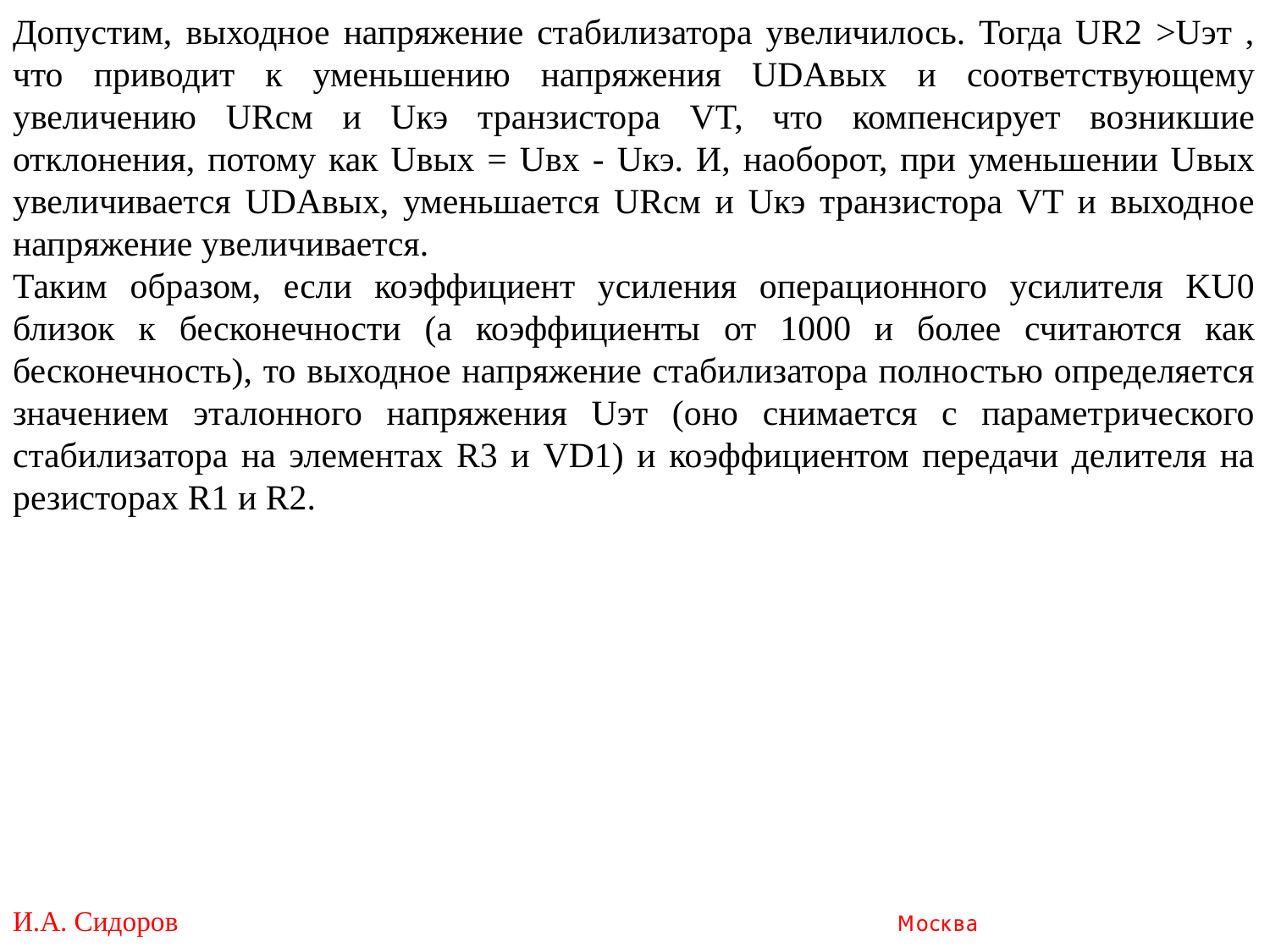

Допустим, выходное напряжение стабилизатора увеличилось. Тогда UR2 >Uэт , что приводит к уменьшению напряжения UDAвых и соответствующему увеличению URсм и Uкэ транзистора VT, что компенсирует возникшие отклонения, потому как Uвых = Uвх - Uкэ. И, наоборот, при уменьшении Uвых увеличивается UDAвых, уменьшается URсм и Uкэ транзистора VT и выходное напряжение увеличивается.
Таким образом, если коэффициент усиления операционного усилителя KU0 близок к бесконечности (а коэффициенты от 1000 и более считаются как бесконечность), то выходное напряжение стабилизатора полностью определяется значением эталонного напряжения Uэт (оно снимается с параметрического стабилизатора на элементах R3 и VD1) и коэффициентом передачи делителя на резисторах R1 и R2.

И.А. Сидоров                                                                                                       Москва